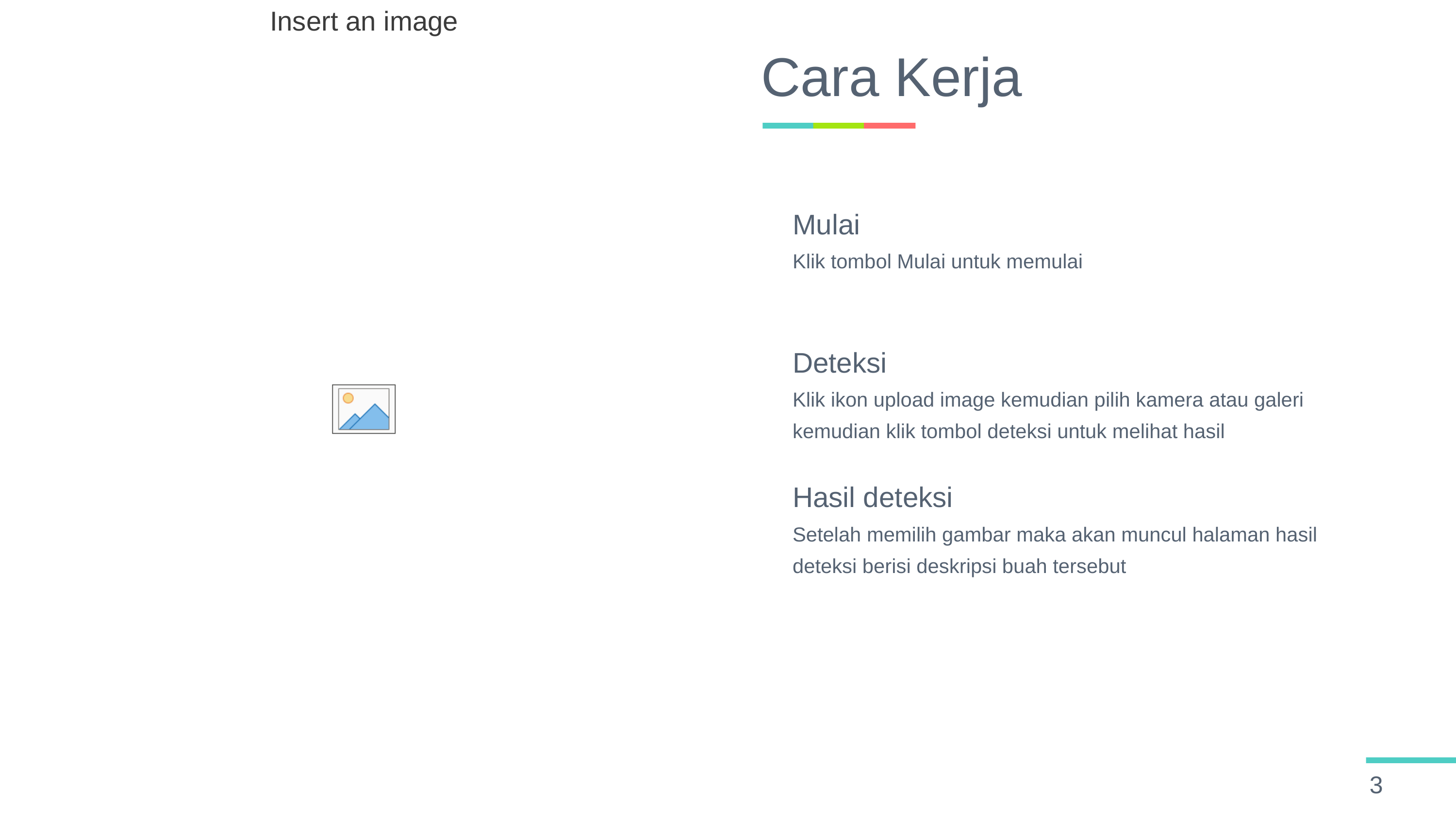

# Cara Kerja
Mulai

01
Klik tombol Mulai untuk memulai
Deteksi

02
Klik ikon upload image kemudian pilih kamera atau galeri kemudian klik tombol deteksi untuk melihat hasil
Hasil deteksi

02
Setelah memilih gambar maka akan muncul halaman hasil deteksi berisi deskripsi buah tersebut

3